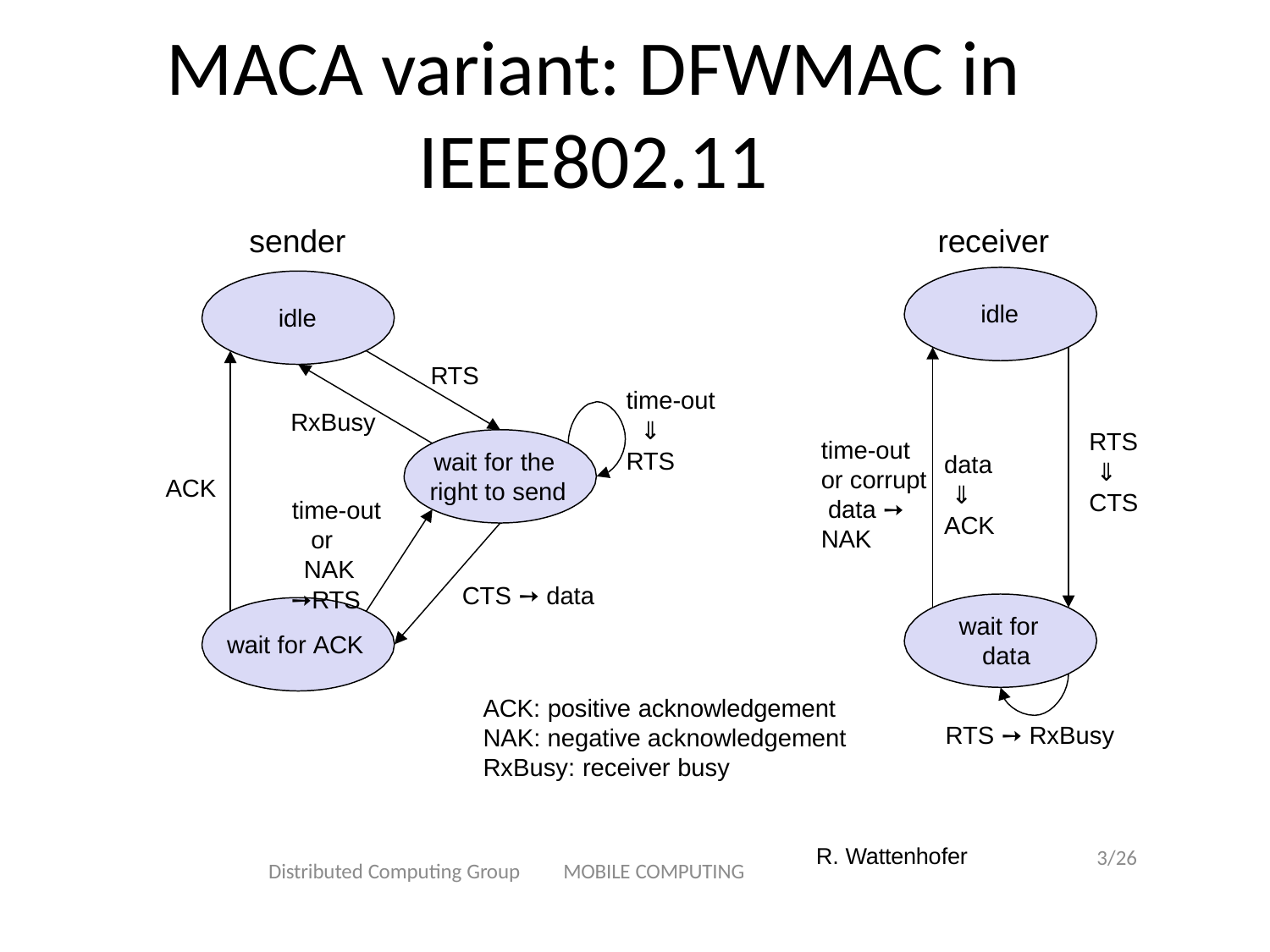

# MACA variant: DFWMAC in IEEE802.11
sender
receiver

idle
idle

RTS
time-out
⇓
RTS
RxBusy
RTS
⇓
CTS

time-out  or corrupt  data ➙  NAK
wait for the  right to send
data
⇓
ACK
ACK
time-out  or NAK
➙ RTS

CTS ➙ data

wait for  data
wait for ACK
ACK: positive acknowledgement  NAK: negative acknowledgement  RxBusy: receiver busy
RTS ➙ RxBusy
Distributed Computing Group
MOBILE COMPUTING
R. Wattenhofer
3/26